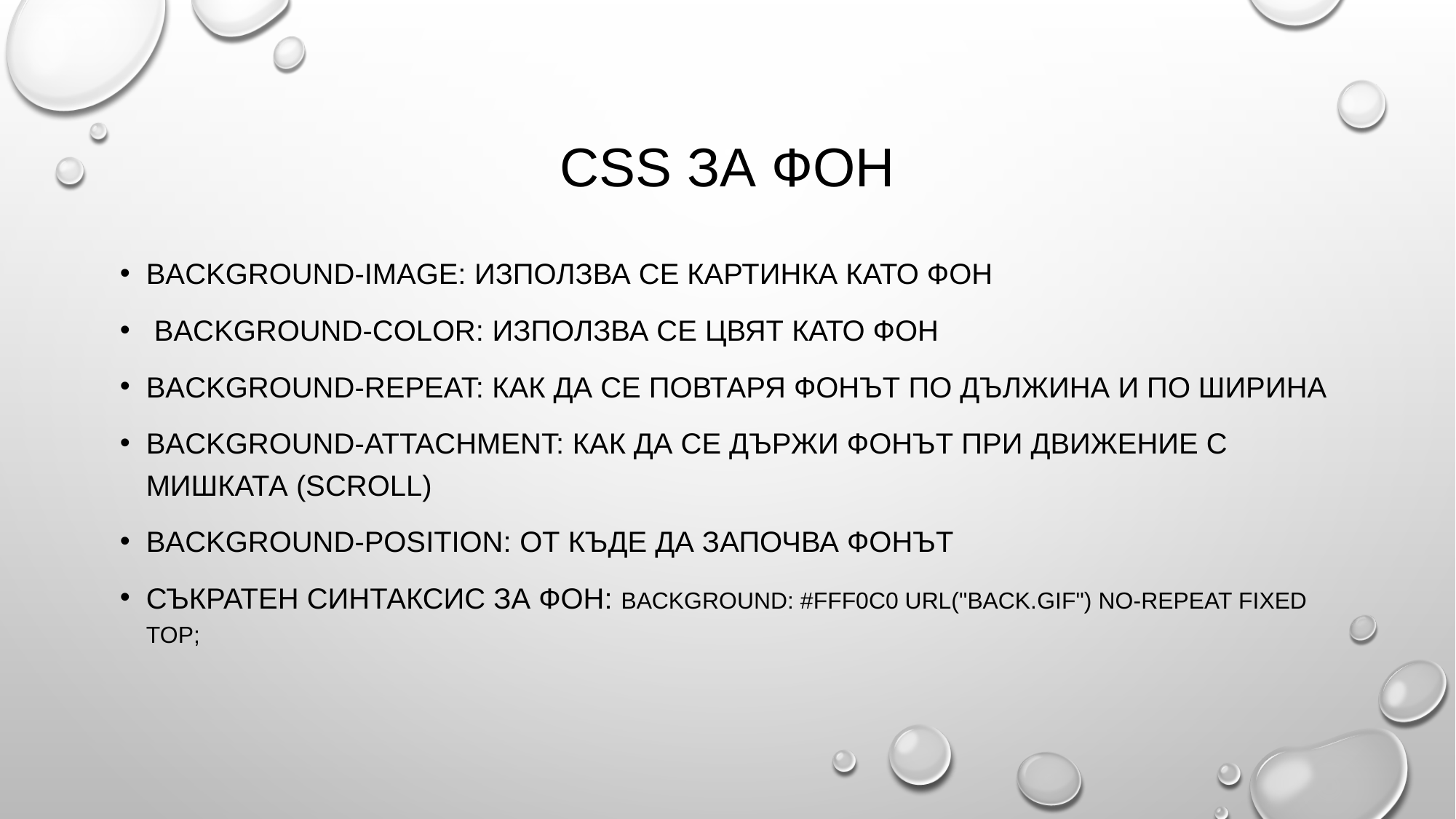

# Css за фон
Background-image: използва се картинка като фон
 background-color: използва се цвят като фон
background-repeat: как да се повтаря фонът по дължина и по ширина
Background-attachment: как да се държи фонът при движение с мишката (scroll)
background-position: от къде да започва фонът
Съкратен синтаксис за фон: background: #FFF0C0 url("back.gif") no-repeat fixed top;